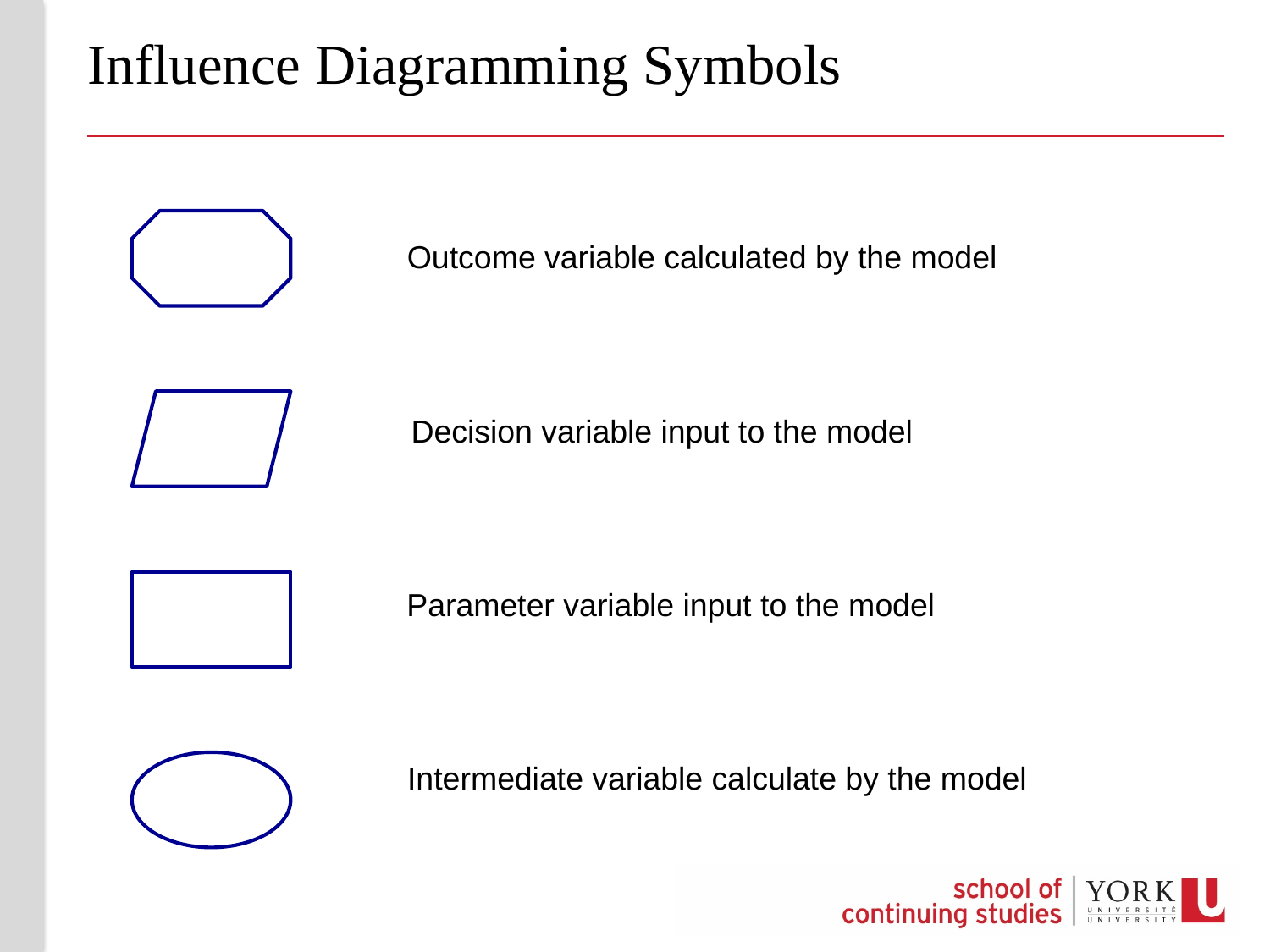

# Influence Diagramming Symbols

Outcome variable calculated by the model

Decision variable input to the model

Parameter variable input to the model

Intermediate variable calculate by the model